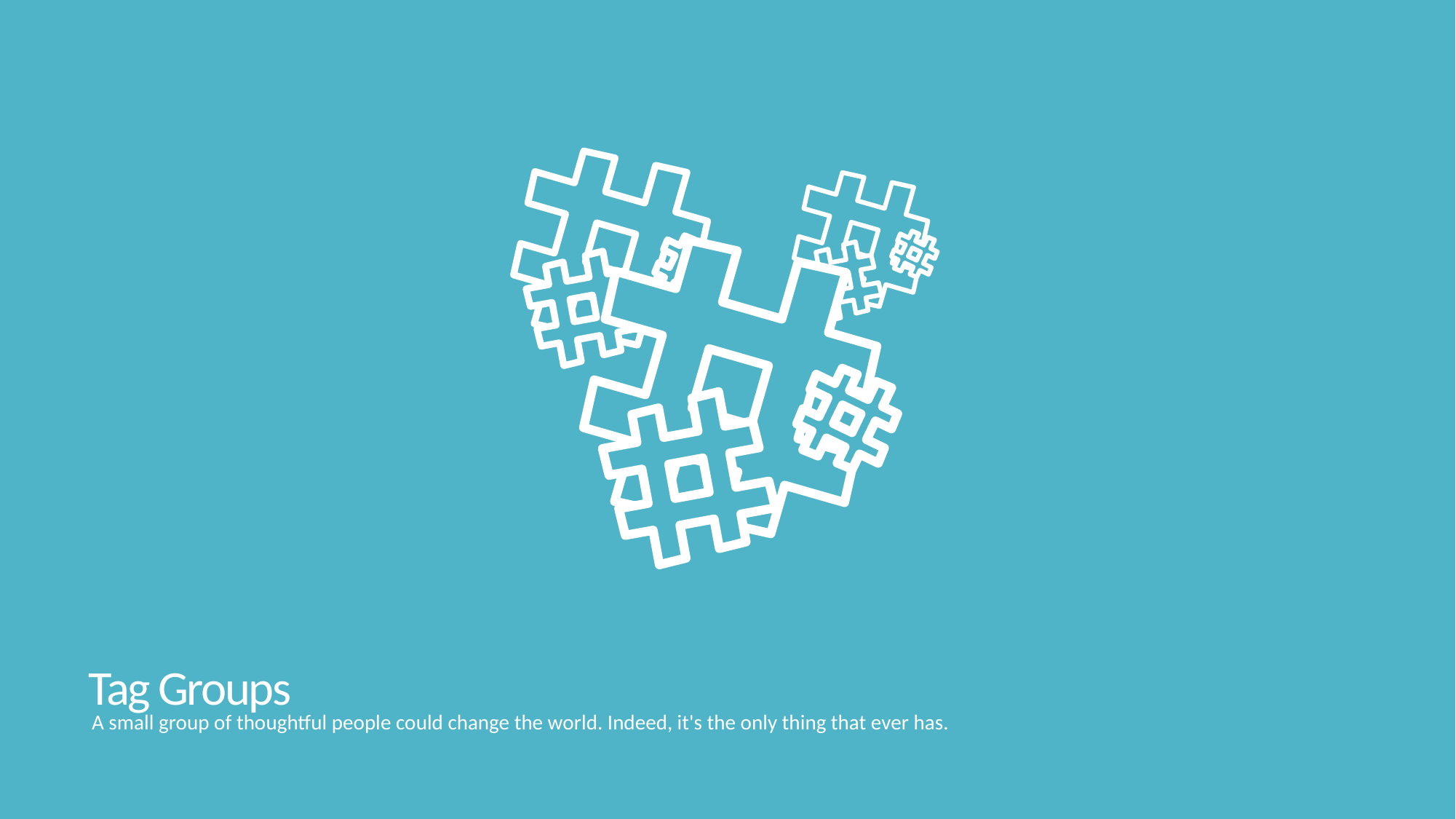

# Tag Groups
A small group of thoughtful people could change the world. Indeed, it's the only thing that ever has.